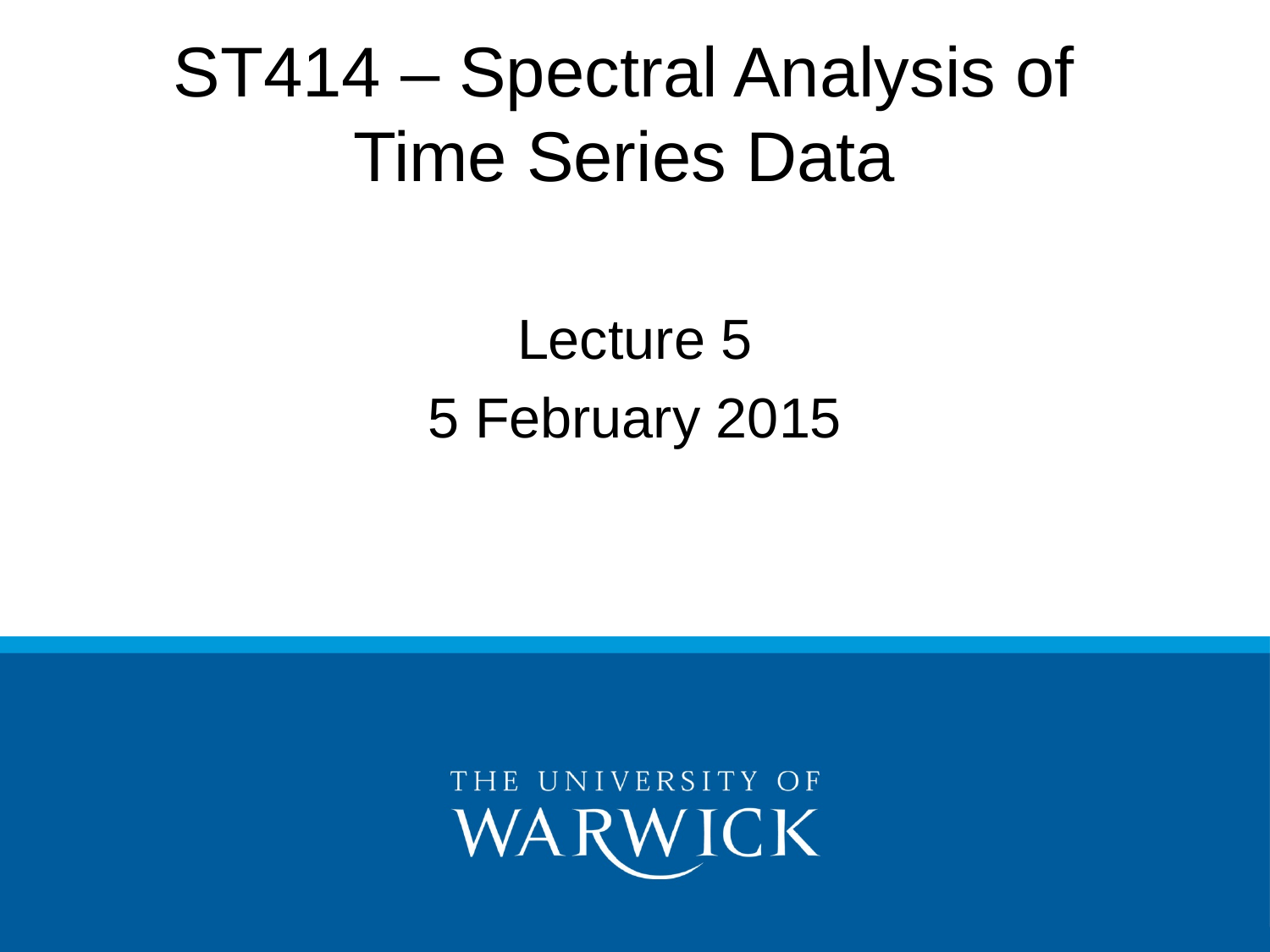

# ST414 – Spectral Analysis of Time Series Data
Lecture 5
5 February 2015